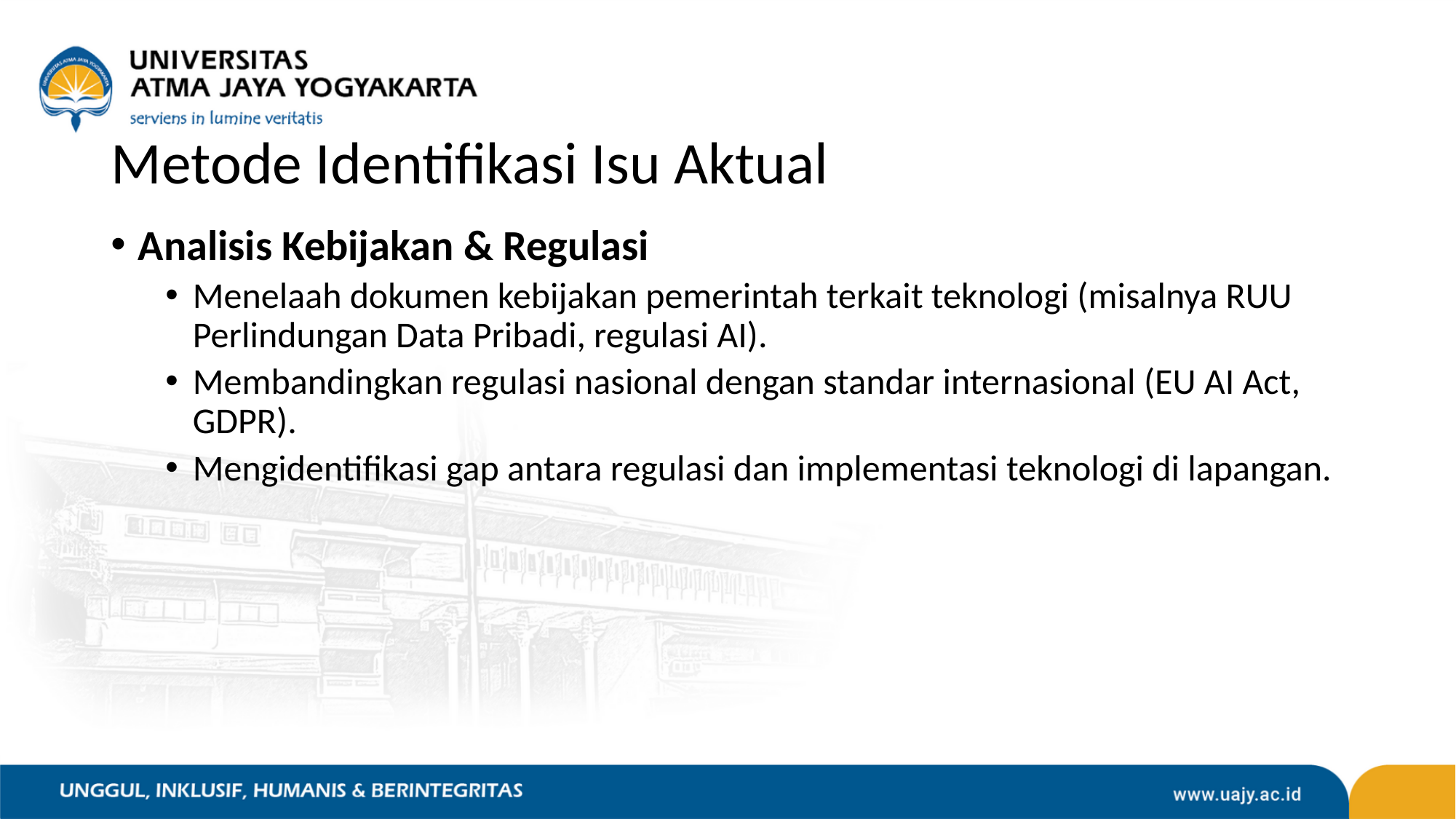

# Metode Identifikasi Isu Aktual
Analisis Kebijakan & Regulasi
Menelaah dokumen kebijakan pemerintah terkait teknologi (misalnya RUU Perlindungan Data Pribadi, regulasi AI).
Membandingkan regulasi nasional dengan standar internasional (EU AI Act, GDPR).
Mengidentifikasi gap antara regulasi dan implementasi teknologi di lapangan.